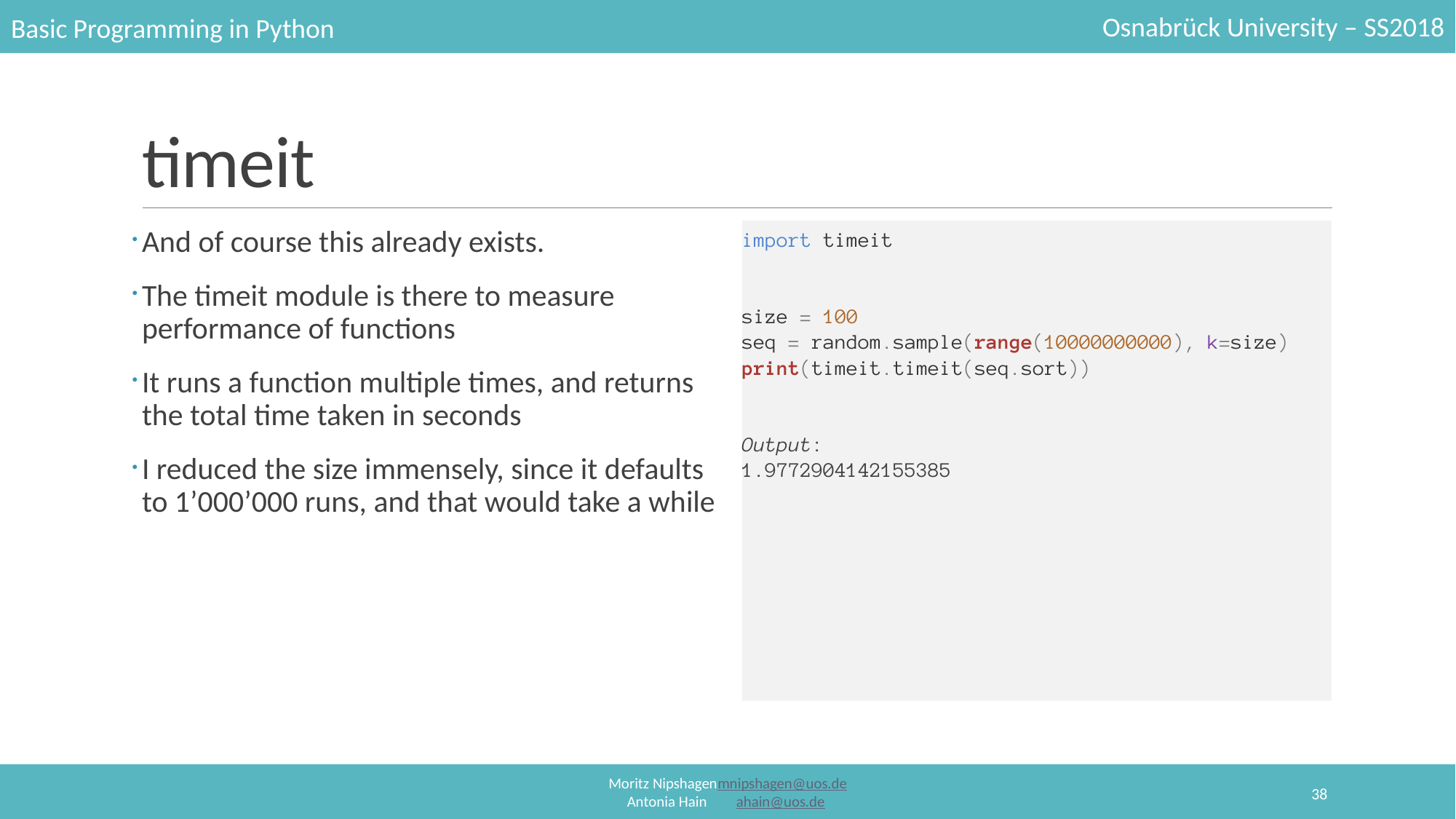

# timeit
And of course this already exists.
The timeit module is there to measure performance of functions
It runs a function multiple times, and returns the total time taken in seconds
I reduced the size immensely, since it defaults to 1’000’000 runs, and that would take a while
import timeit
size = 100
seq = random.sample(range(10000000000), k=size)
print(timeit.timeit(seq.sort))

Output:
1.9772904142155385
38